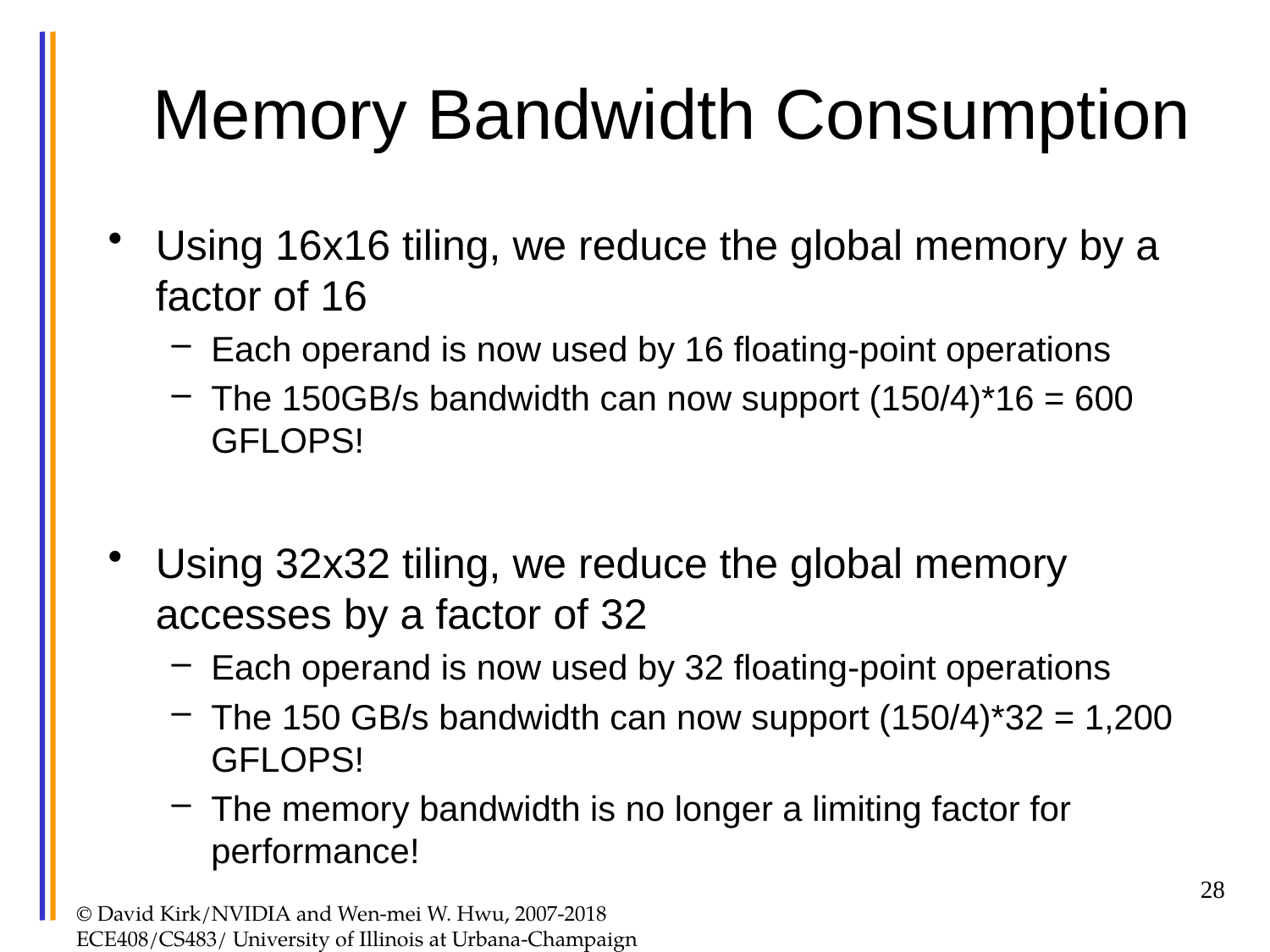

# Memory Bandwidth Consumption
Using 16x16 tiling, we reduce the global memory by a factor of 16
Each operand is now used by 16 floating-point operations
The 150GB/s bandwidth can now support (150/4)*16 = 600 GFLOPS!

Using 32x32 tiling, we reduce the global memory accesses by a factor of 32
Each operand is now used by 32 floating-point operations
The 150 GB/s bandwidth can now support (150/4)*32 = 1,200 GFLOPS!
The memory bandwidth is no longer a limiting factor for performance!

28
© David Kirk/NVIDIA and Wen-mei W. Hwu, 2007-2018 ECE408/CS483/ University of Illinois at Urbana-Champaign